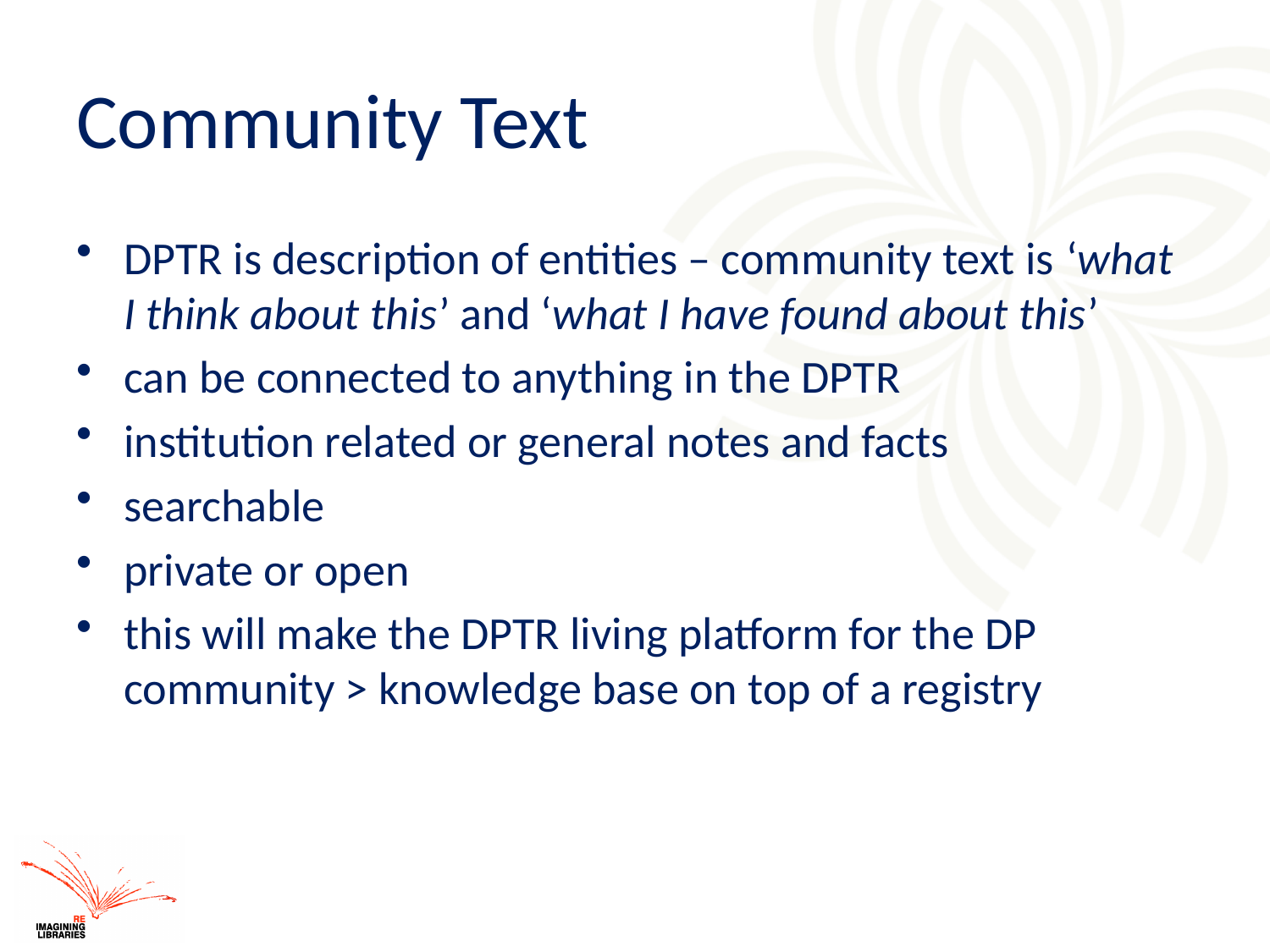

# Community Text
DPTR is description of entities – community text is ‘what I think about this’ and ‘what I have found about this’
can be connected to anything in the DPTR
institution related or general notes and facts
searchable
private or open
this will make the DPTR living platform for the DP community > knowledge base on top of a registry